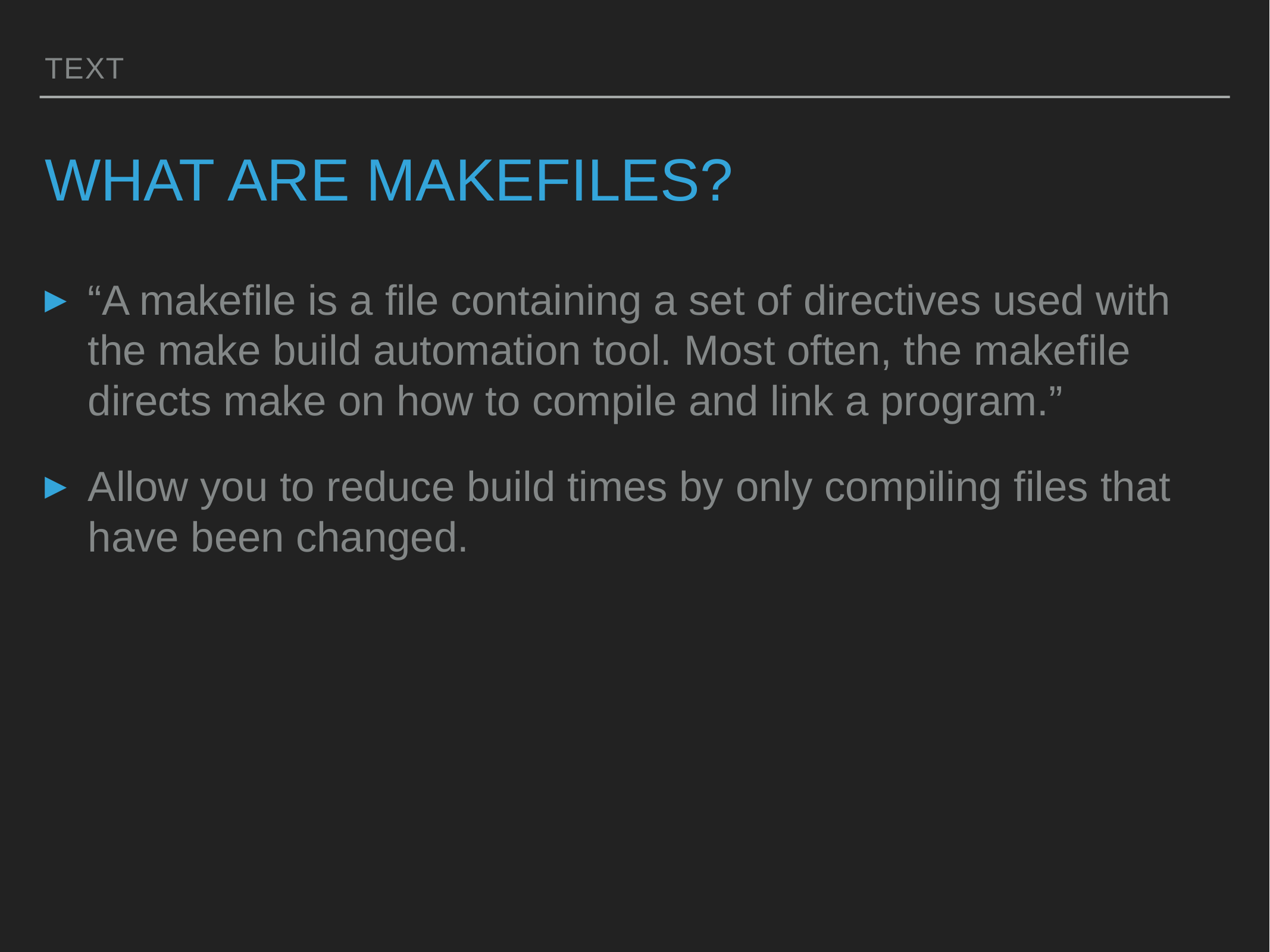

Text
# What are Makefiles?
“A makefile is a file containing a set of directives used with the make build automation tool. Most often, the makefile directs make on how to compile and link a program.”
Allow you to reduce build times by only compiling files that have been changed.